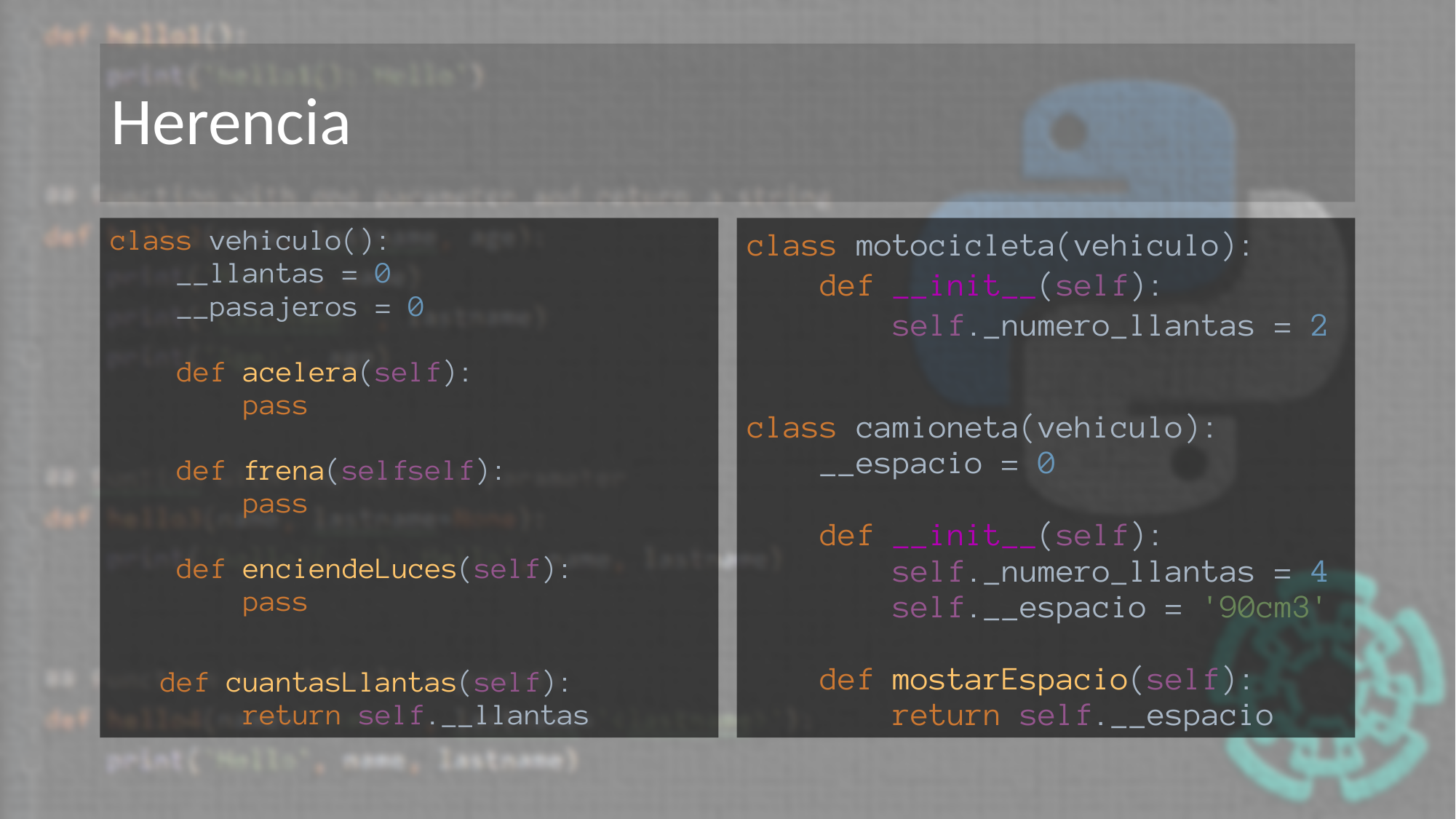

# Herencia
class vehiculo():
    __llantas = 0
    __pasajeros = 0
    def acelera(self):
        pass
    def frena(selfself):
        pass
    def enciendeLuces(self):
        pass
   def cuantasLlantas(self):
        return self.__llantas
class motocicleta(vehiculo):
    def __init__(self):
        self._numero_llantas = 2

class camioneta(vehiculo):
    __espacio = 0
    def __init__(self):
        self._numero_llantas = 4
        self.__espacio = '90cm3'
    def mostarEspacio(self):
        return self.__espacio